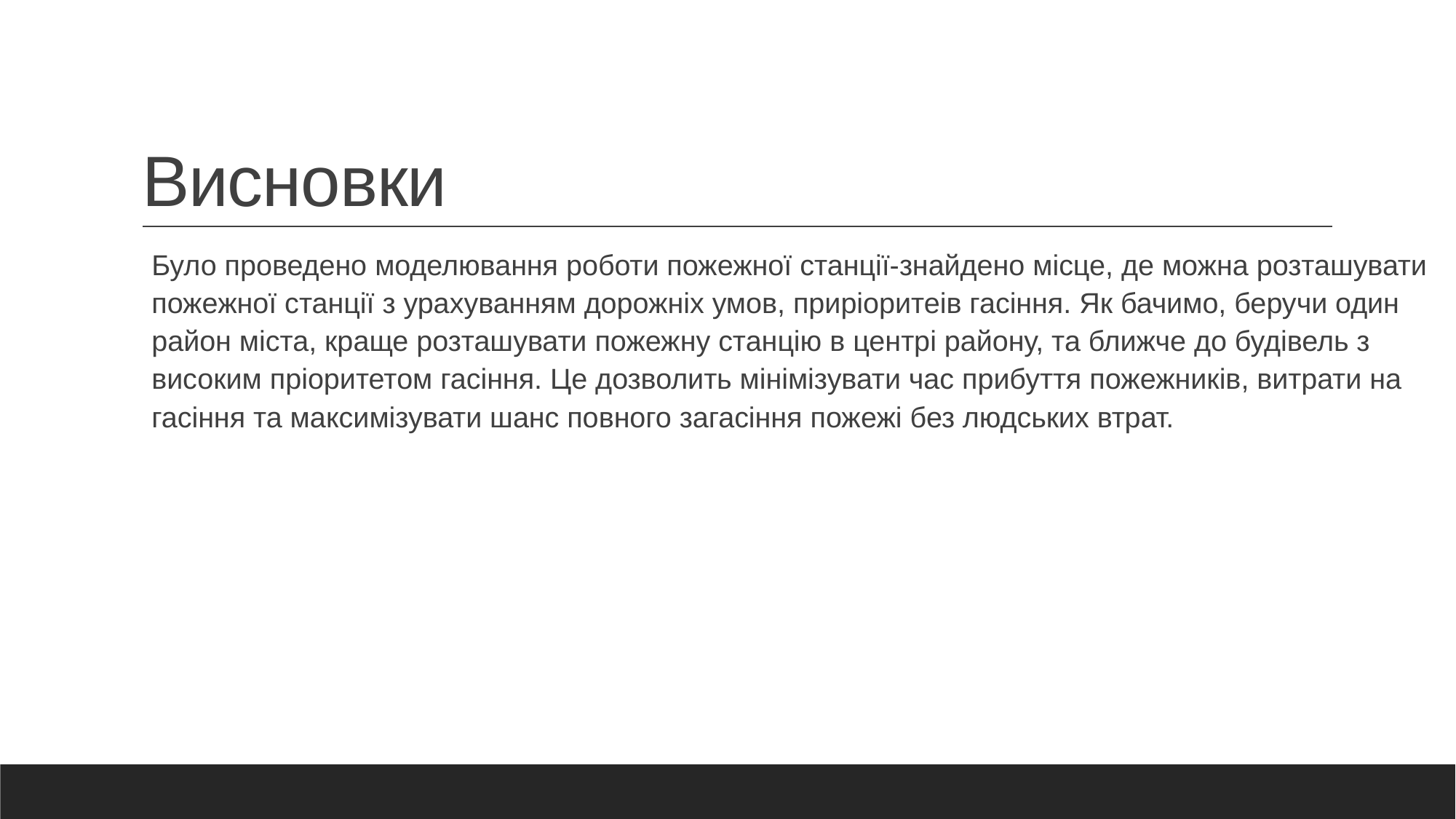

# Висновки
Було проведено моделювання роботи пожежної станції-знайдено місце, де можна розташувати пожежної станції з урахуванням дорожніх умов, приріоритеів гасіння. Як бачимо, беручи один район міста, краще розташувати пожежну станцію в центрі району, та ближче до будівель з високим пріоритетом гасіння. Це дозволить мінімізувати час прибуття пожежників, витрати на гасіння та максимізувати шанс повного загасіння пожежі без людських втрат.